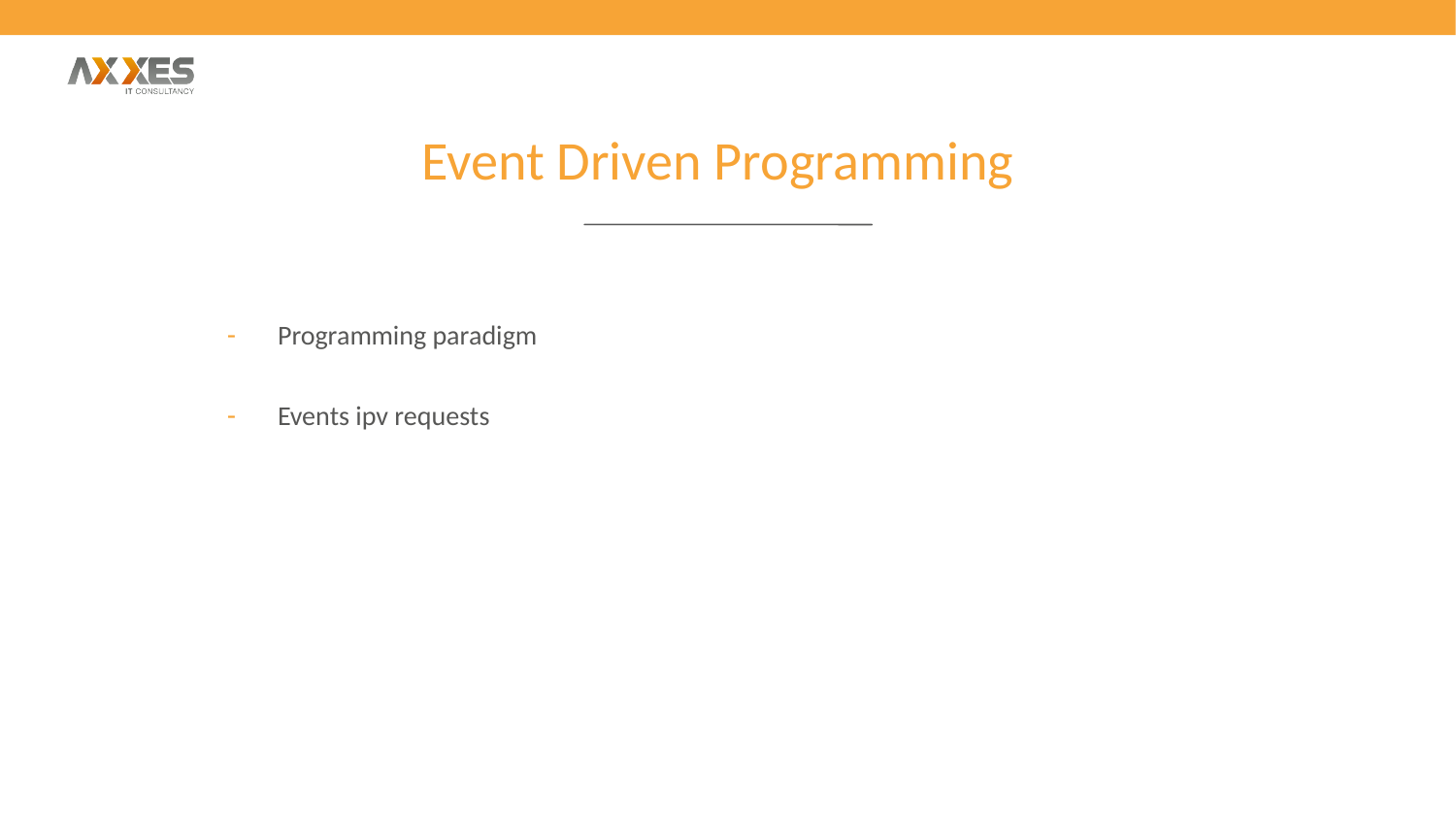

Event Driven Programming
Programming paradigm

Events ipv requests